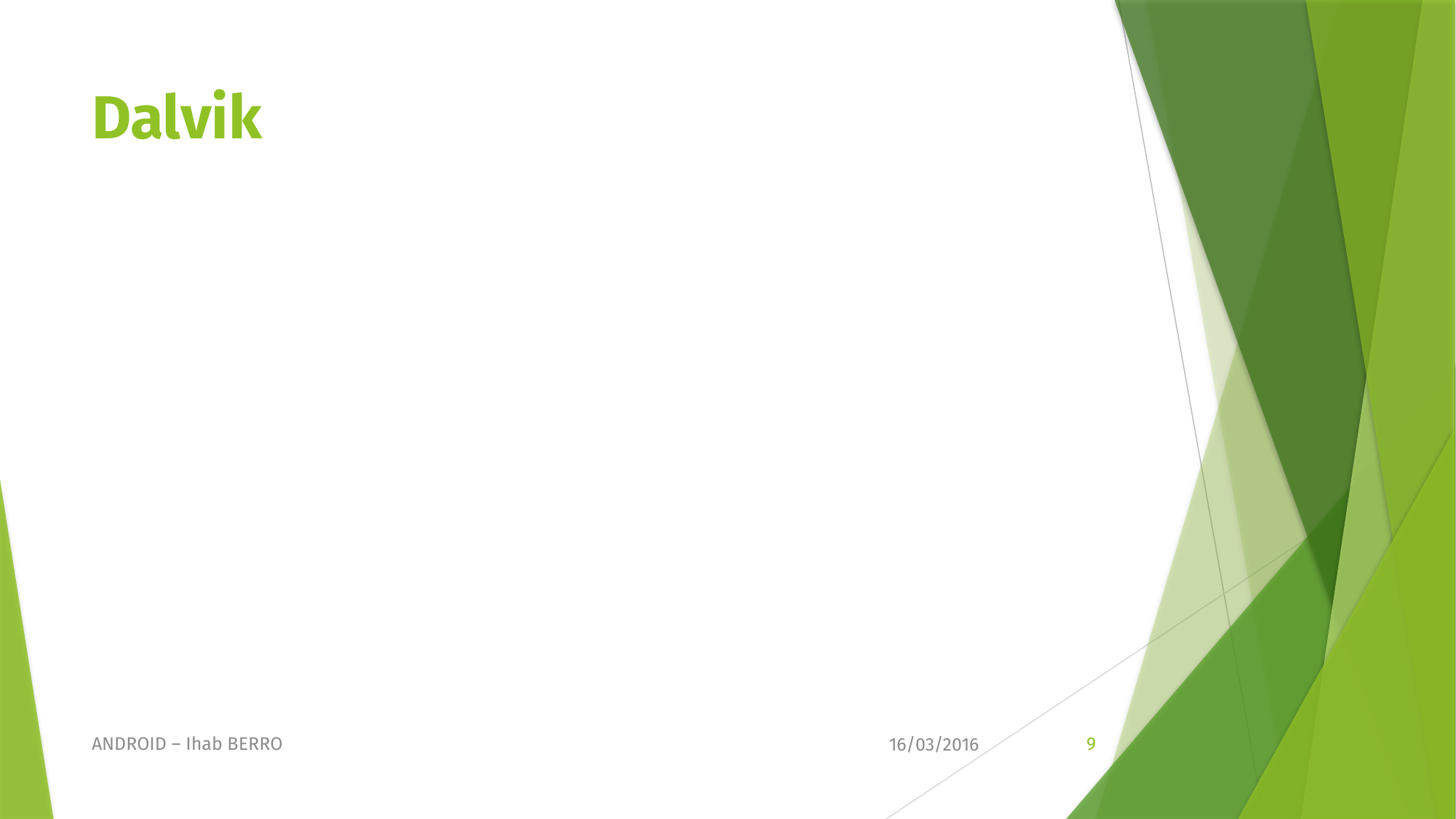

# Dalvik

ANDROID – Ihab BERRO
16/03/2016
9